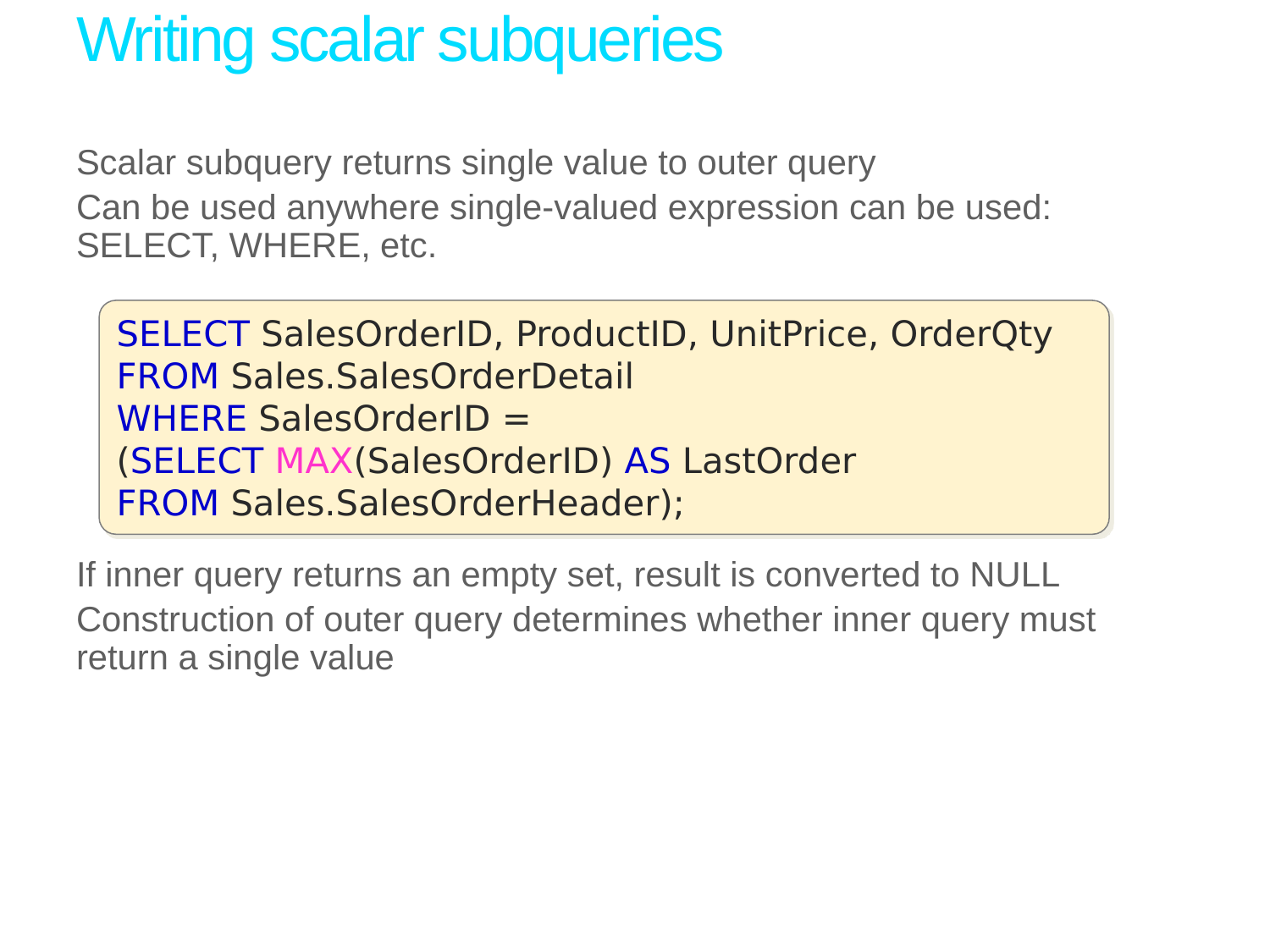

# Writing scalar subqueries
Scalar subquery returns single value to outer query
Can be used anywhere single-valued expression can be used: SELECT, WHERE, etc.

If inner query returns an empty set, result is converted to NULL
Construction of outer query determines whether inner query must return a single value
SELECT SalesOrderID, ProductID, UnitPrice, OrderQty
FROM Sales.SalesOrderDetail
WHERE SalesOrderID =
(SELECT MAX(SalesOrderID) AS LastOrder
FROM Sales.SalesOrderHeader);